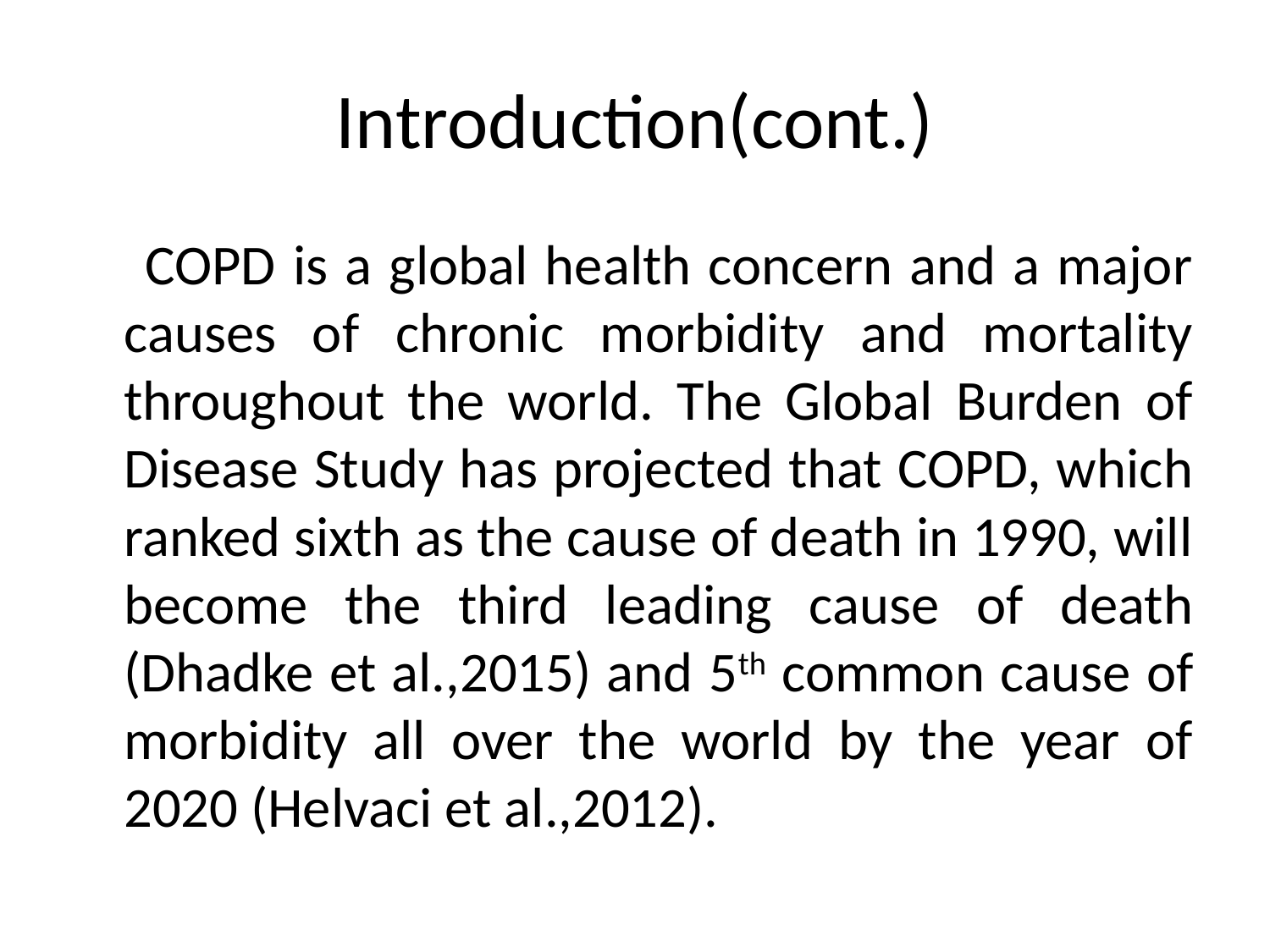

# Introduction(cont.)
    COPD is a global health concern and a major causes of chronic morbidity and mortality throughout the world. The Global Burden of Disease Study has projected that COPD, which ranked sixth as the cause of death in 1990, will become the third leading cause of death (Dhadke et al.,2015) and 5th common cause of morbidity all over the world by the year of 2020 (Helvaci et al.,2012).